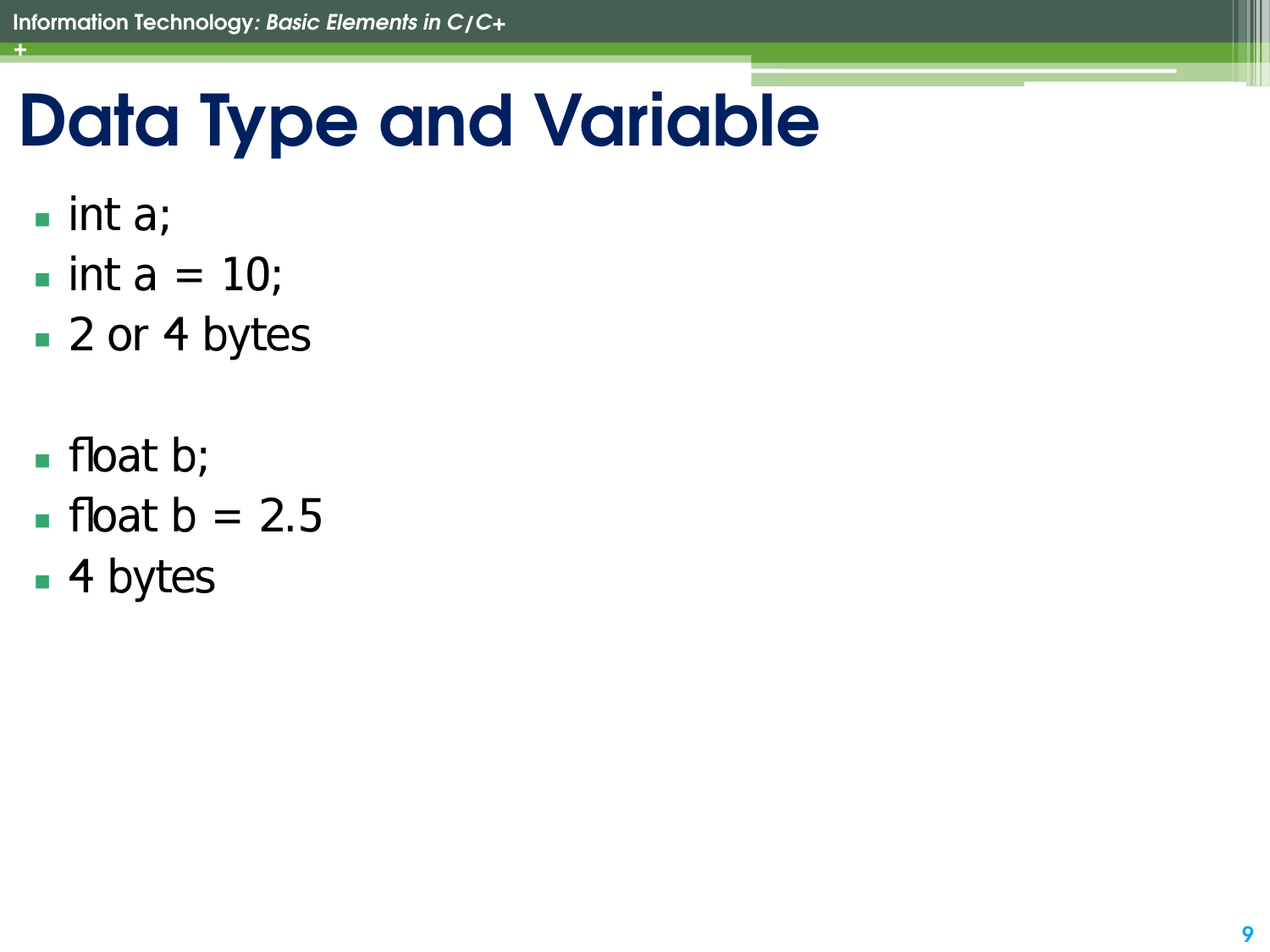

# Data Type and Variable
int a;
int a = 10;
2 or 4 bytes

float b;
float b = 2.5
4 bytes